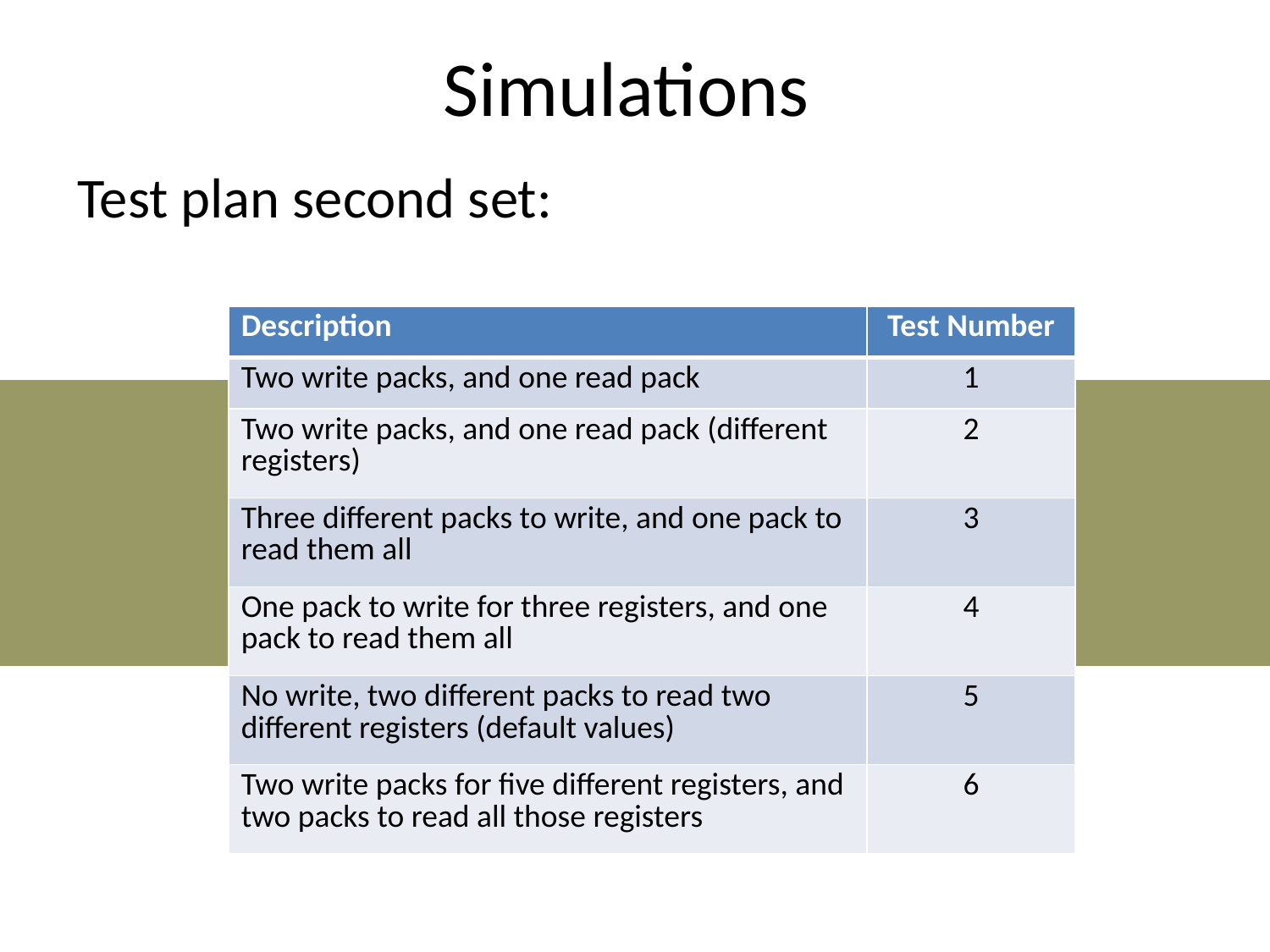

# Simulations
Test plan second set:
| Description | Test Number |
| --- | --- |
| Two write packs, and one read pack | 1 |
| Two write packs, and one read pack (different registers) | 2 |
| Three different packs to write, and one pack to read them all | 3 |
| One pack to write for three registers, and one pack to read them all | 4 |
| No write, two different packs to read two different registers (default values) | 5 |
| Two write packs for five different registers, and two packs to read all those registers | 6 |